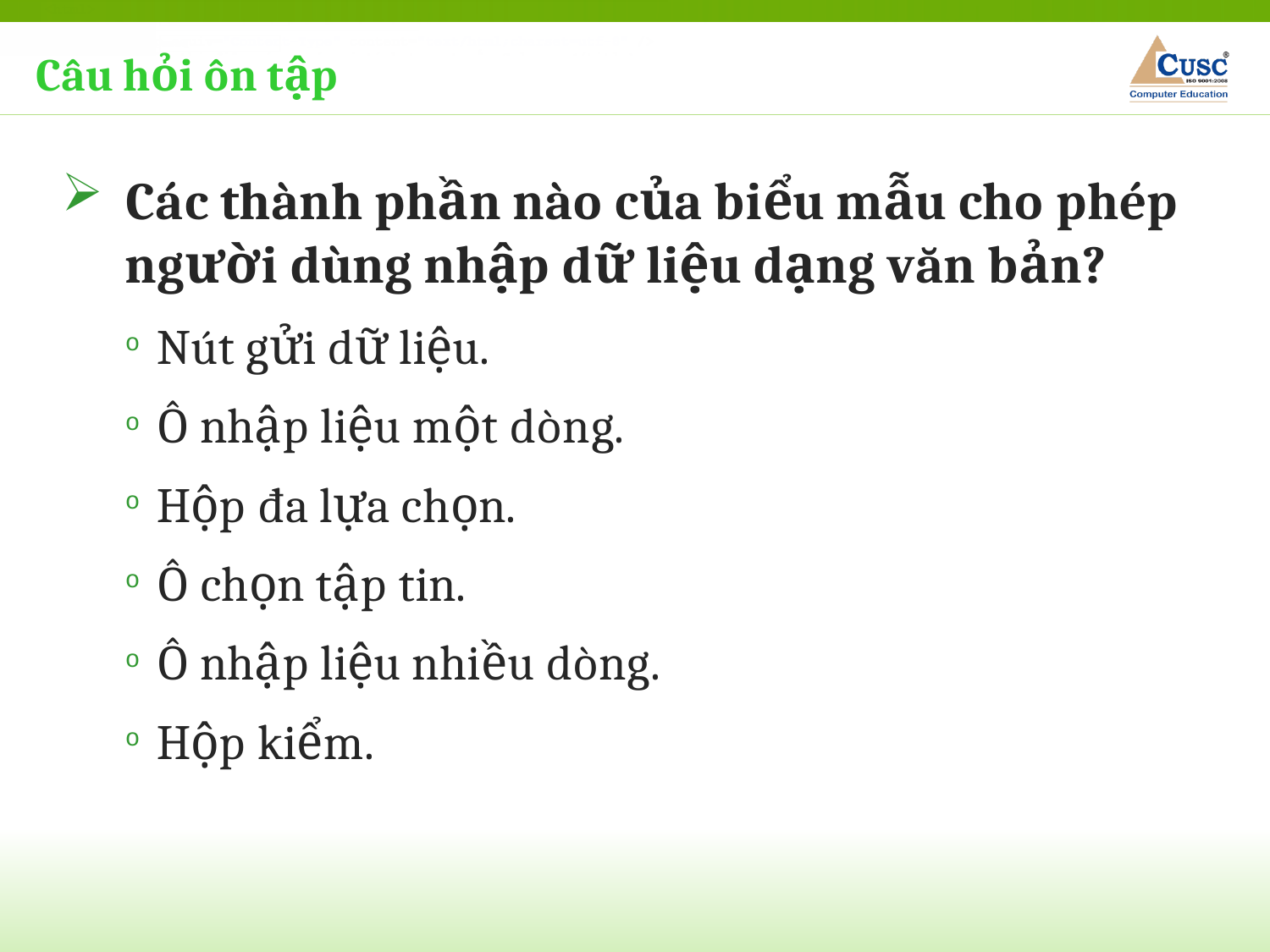

Câu hỏi ôn tập
Các thành phần nào của biểu mẫu cho phép người dùng nhập dữ liệu dạng văn bản?
Nút gửi dữ liệu.
Ô nhập liệu một dòng.
Hộp đa lựa chọn.
Ô chọn tập tin.
Ô nhập liệu nhiều dòng.
Hộp kiểm.